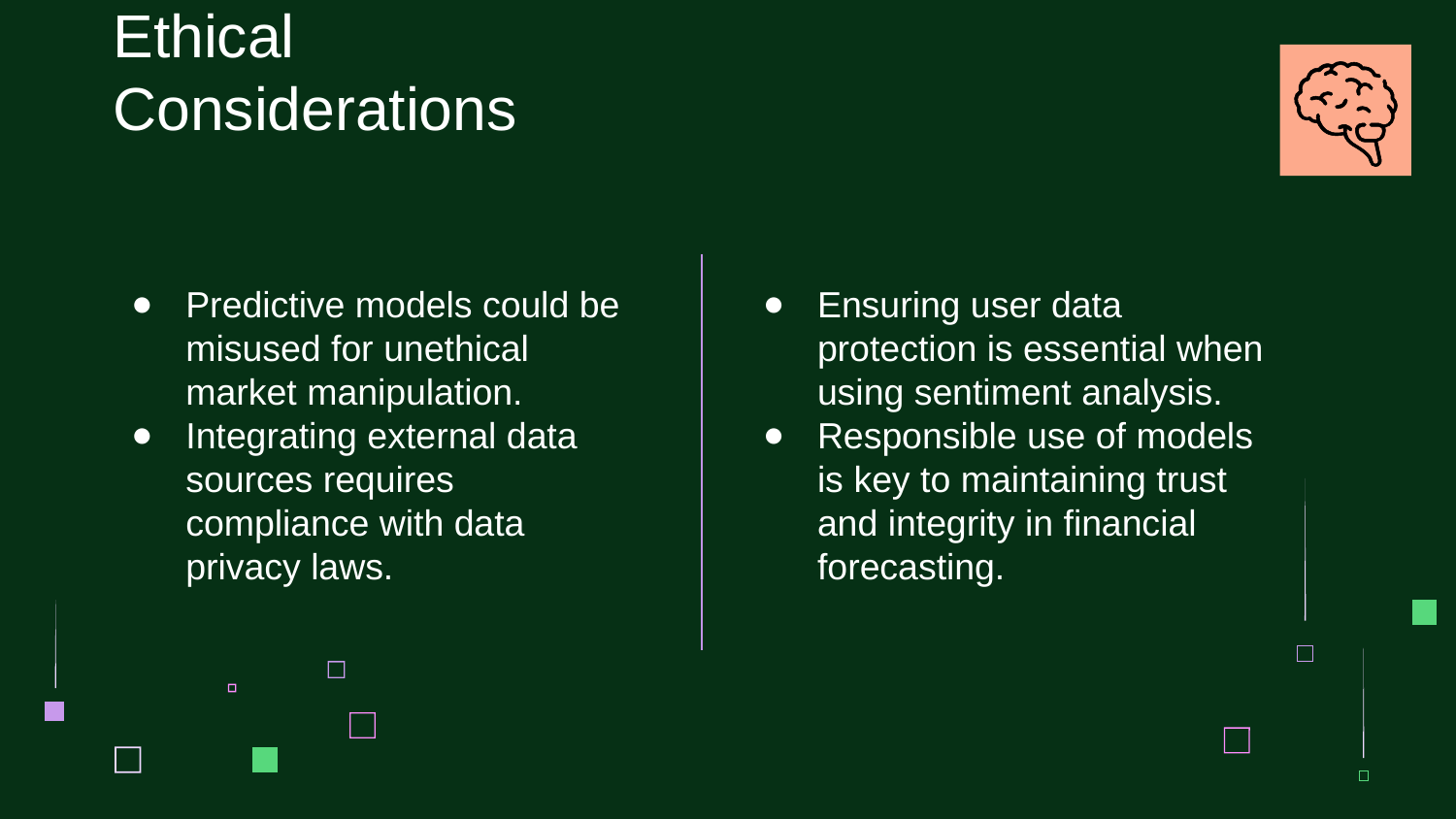

# Ethical Considerations
Predictive models could be misused for unethical market manipulation.
Integrating external data sources requires compliance with data privacy laws.
Ensuring user data protection is essential when using sentiment analysis.
Responsible use of models is key to maintaining trust and integrity in financial forecasting.